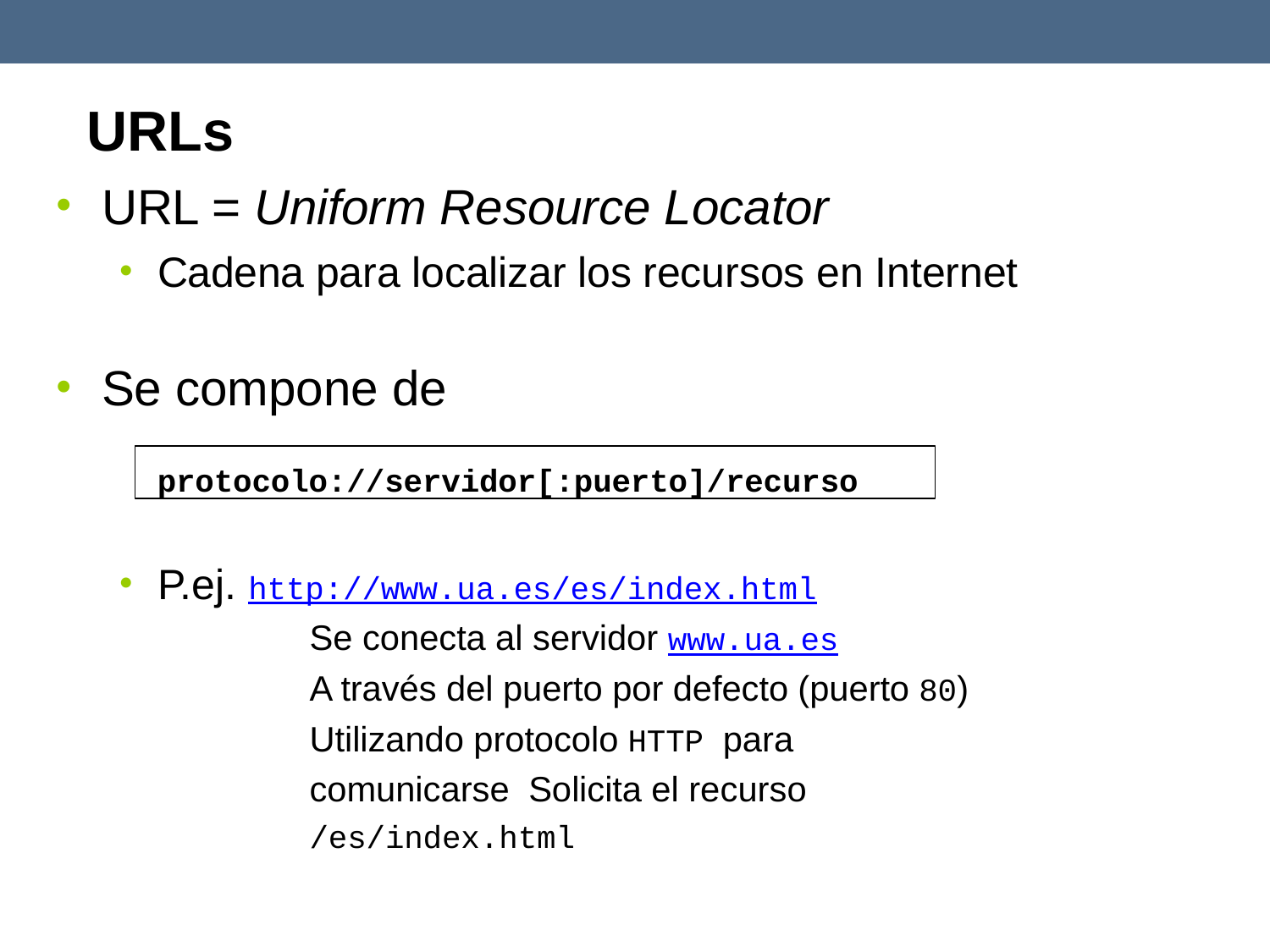

# URLs
URL = Uniform Resource Locator
Cadena para localizar los recursos en Internet

Se compone de
protocolo://servidor[:puerto]/recurso
P.ej. http://www.ua.es/es/index.html
Se conecta al servidor www.ua.es
A través del puerto por defecto (puerto 80)  Utilizando protocolo HTTP para comunicarse  Solicita el recurso /es/index.html